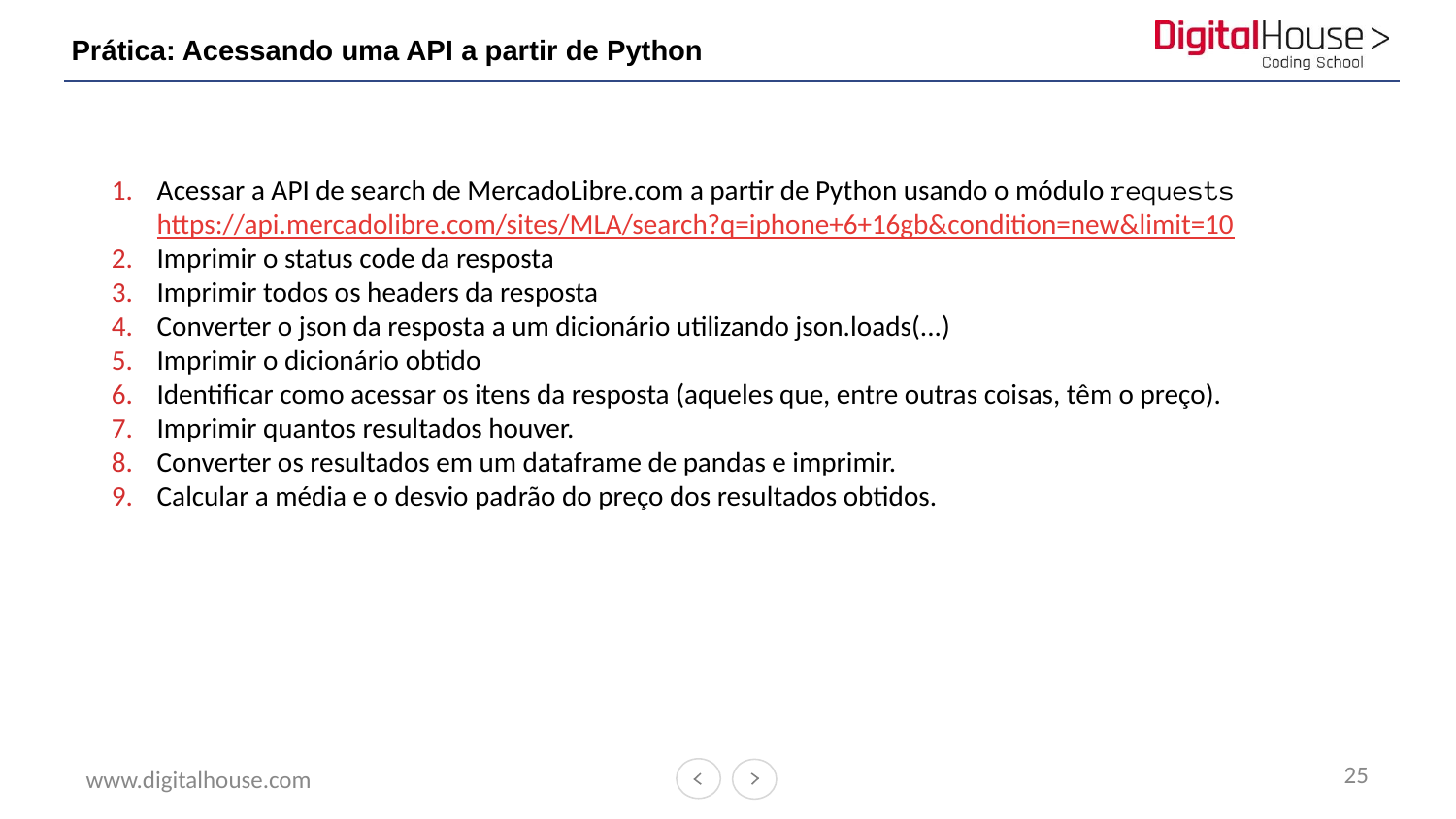

# Prática: Acessando uma API a partir de Python
Acessar a API de search de MercadoLibre.com a partir de Python usando o módulo requests
https://api.mercadolibre.com/sites/MLA/search?q=iphone+6+16gb&condition=new&limit=10
Imprimir o status code da resposta
Imprimir todos os headers da resposta
Converter o json da resposta a um dicionário utilizando json.loads(...)
Imprimir o dicionário obtido
Identificar como acessar os itens da resposta (aqueles que, entre outras coisas, têm o preço).
Imprimir quantos resultados houver.
Converter os resultados em um dataframe de pandas e imprimir.
Calcular a média e o desvio padrão do preço dos resultados obtidos.
25